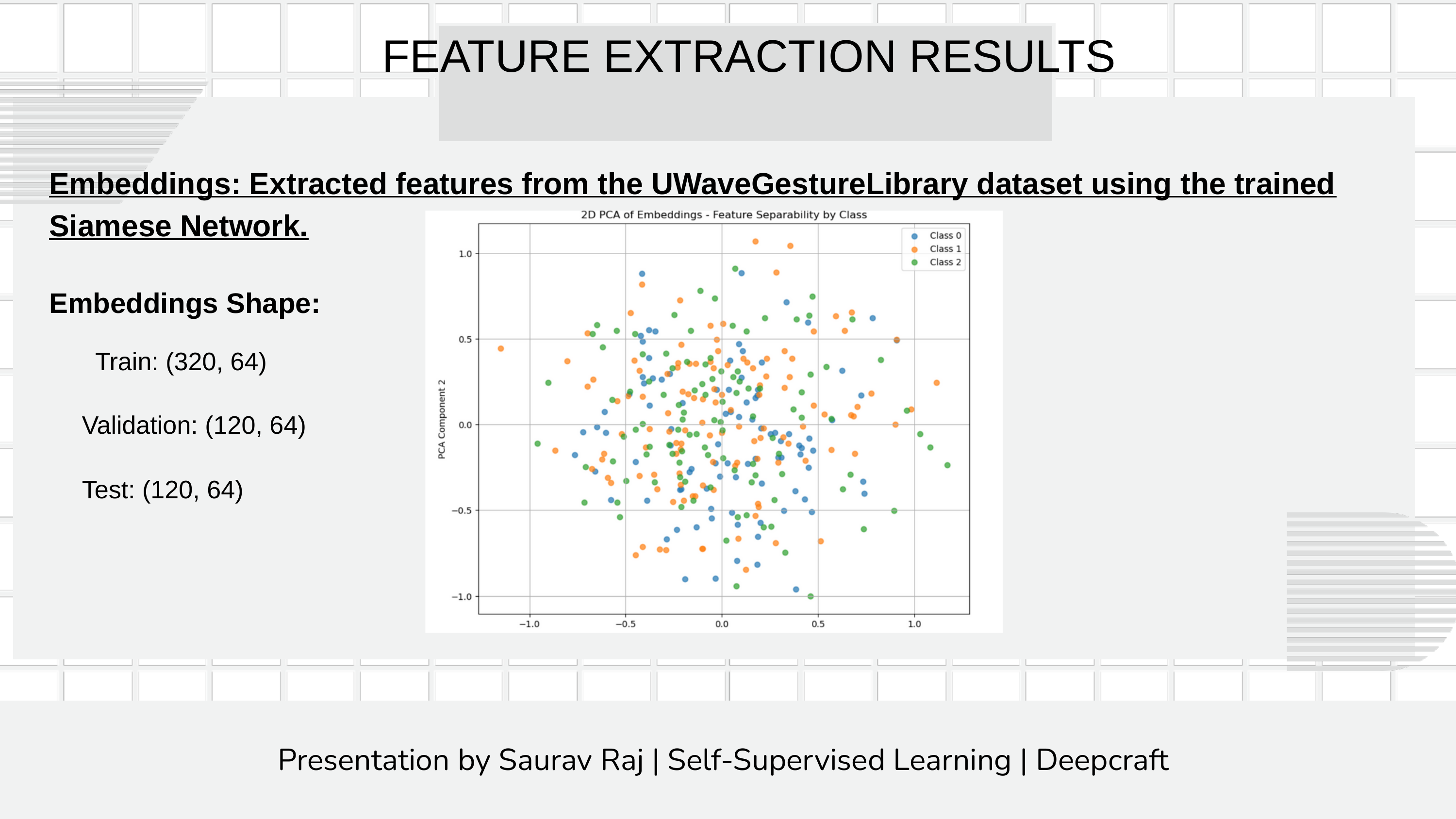

FEATURE EXTRACTION RESULTS

Embeddings: Extracted features from the UWaveGestureLibrary dataset using the trained Siamese Network.

Embeddings Shape:

Train: (320, 64)

Validation: (120, 64)

Test: (120, 64)

Presentation by Saurav Raj | Self-Supervised Learning | Deepcraft